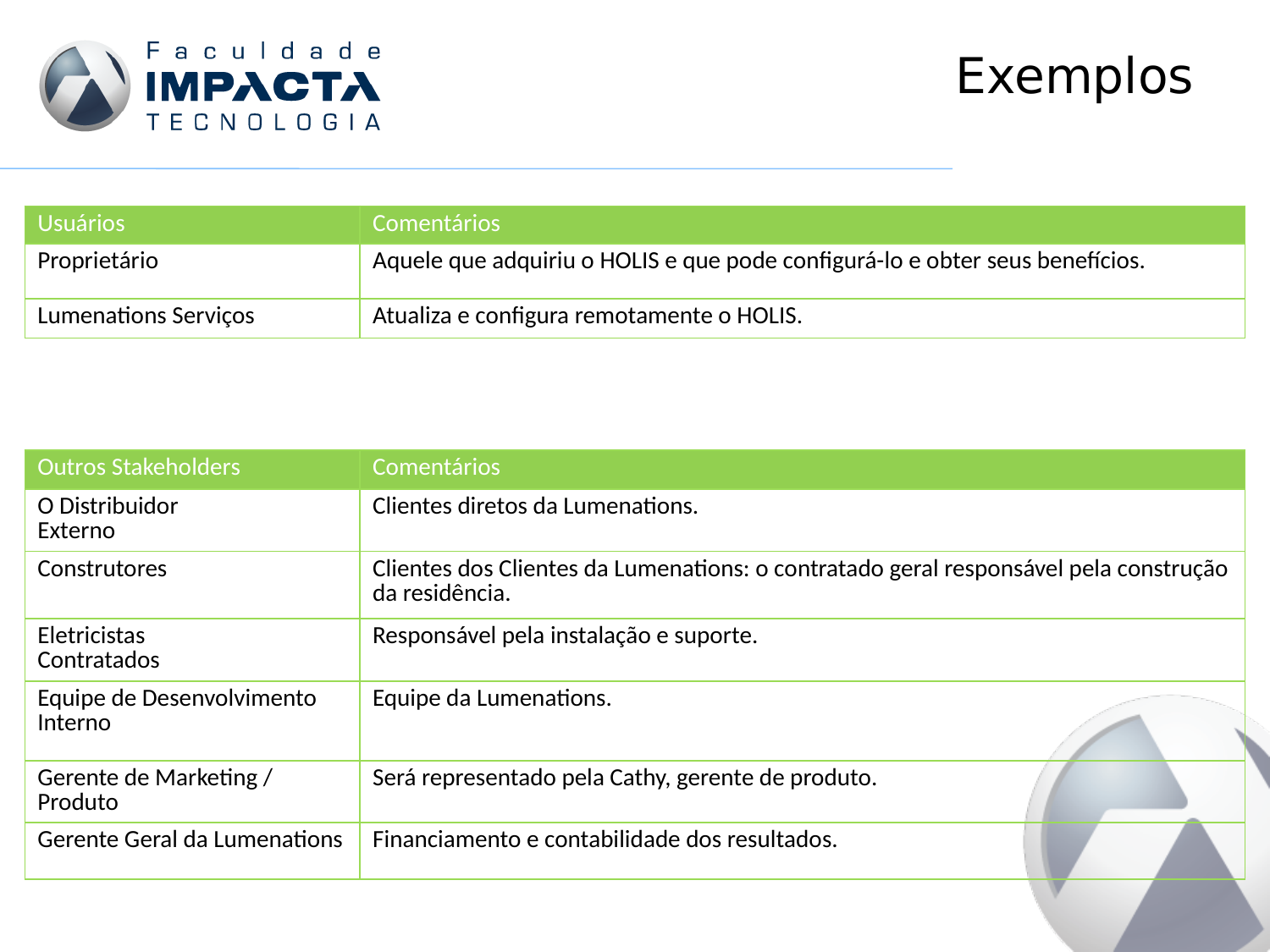

# Exemplos
| Usuários | Comentários |
| --- | --- |
| Proprietário | Aquele que adquiriu o HOLIS e que pode configurá-lo e obter seus benefícios. |
| Lumenations Serviços | Atualiza e configura remotamente o HOLIS. |
| Outros Stakeholders | Comentários |
| --- | --- |
| O Distribuidor Externo | Clientes diretos da Lumenations. |
| Construtores | Clientes dos Clientes da Lumenations: o contratado geral responsável pela construção da residência. |
| Eletricistas Contratados | Responsável pela instalação e suporte. |
| Equipe de Desenvolvimento Interno | Equipe da Lumenations. |
| Gerente de Marketing / Produto | Será representado pela Cathy, gerente de produto. |
| Gerente Geral da Lumenations | Financiamento e contabilidade dos resultados. |